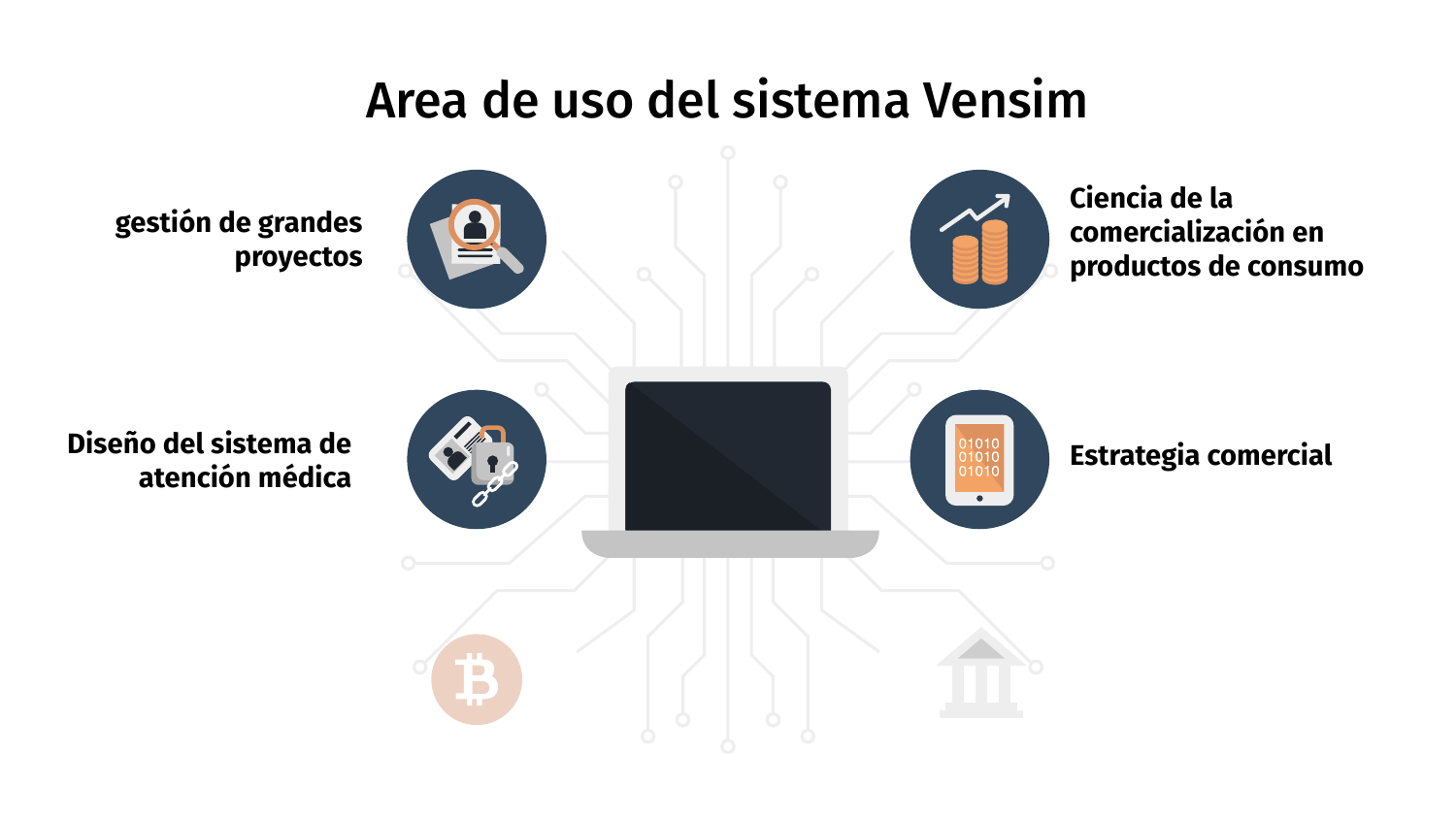

Area de uso del sistema Vensim

gestión de grandes proyectos
Ciencia de la comercialización en productos de consumo
Diseño del sistema de atención médica
Estrategia comercial